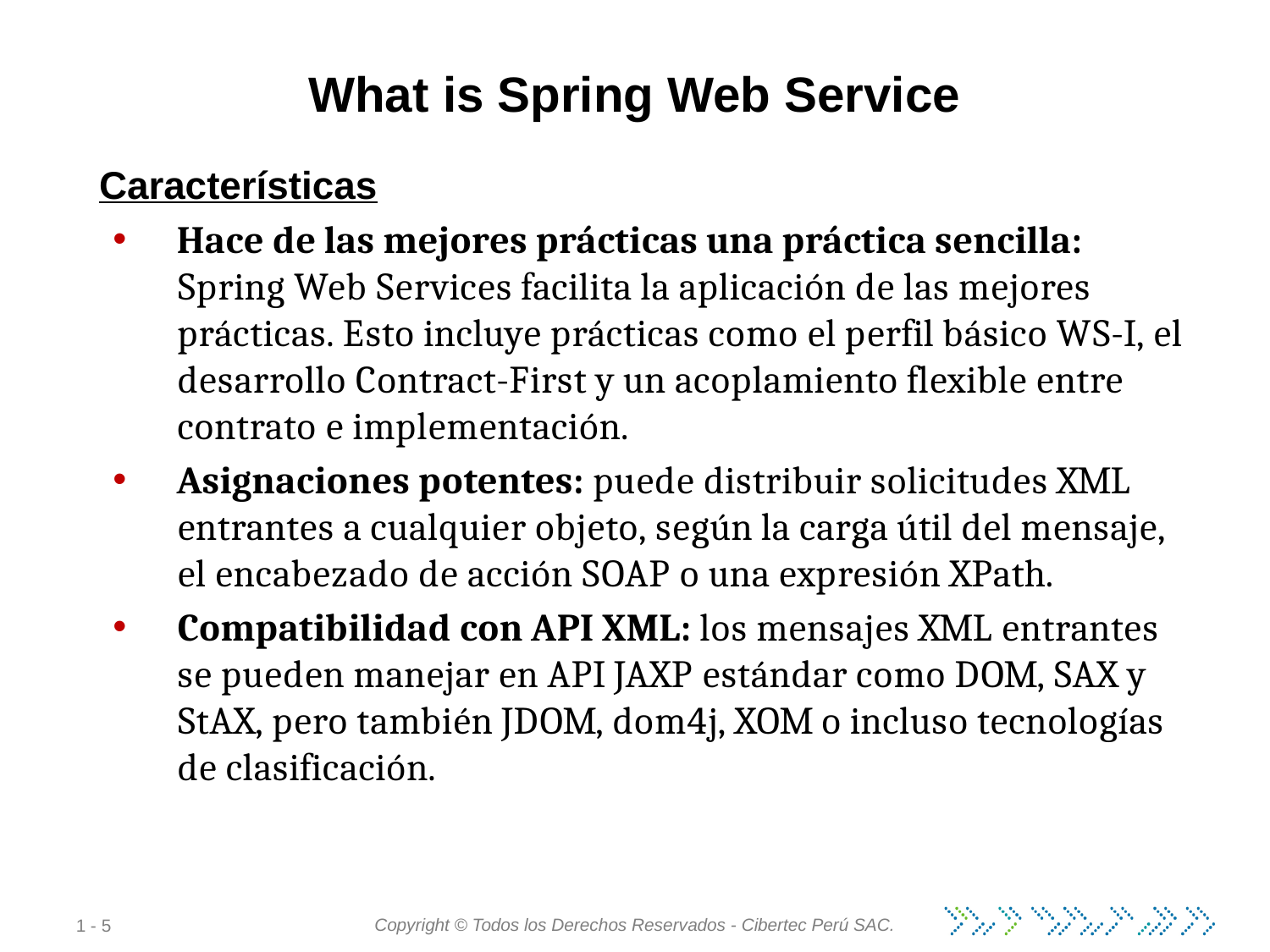

# What is Spring Web Service
Características
Hace de las mejores prácticas una práctica sencilla: Spring Web Services facilita la aplicación de las mejores prácticas. Esto incluye prácticas como el perfil básico WS-I, el desarrollo Contract-First y un acoplamiento flexible entre contrato e implementación.
Asignaciones potentes: puede distribuir solicitudes XML entrantes a cualquier objeto, según la carga útil del mensaje, el encabezado de acción SOAP o una expresión XPath.
Compatibilidad con API XML: los mensajes XML entrantes se pueden manejar en API JAXP estándar como DOM, SAX y StAX, pero también JDOM, dom4j, XOM o incluso tecnologías de clasificación.